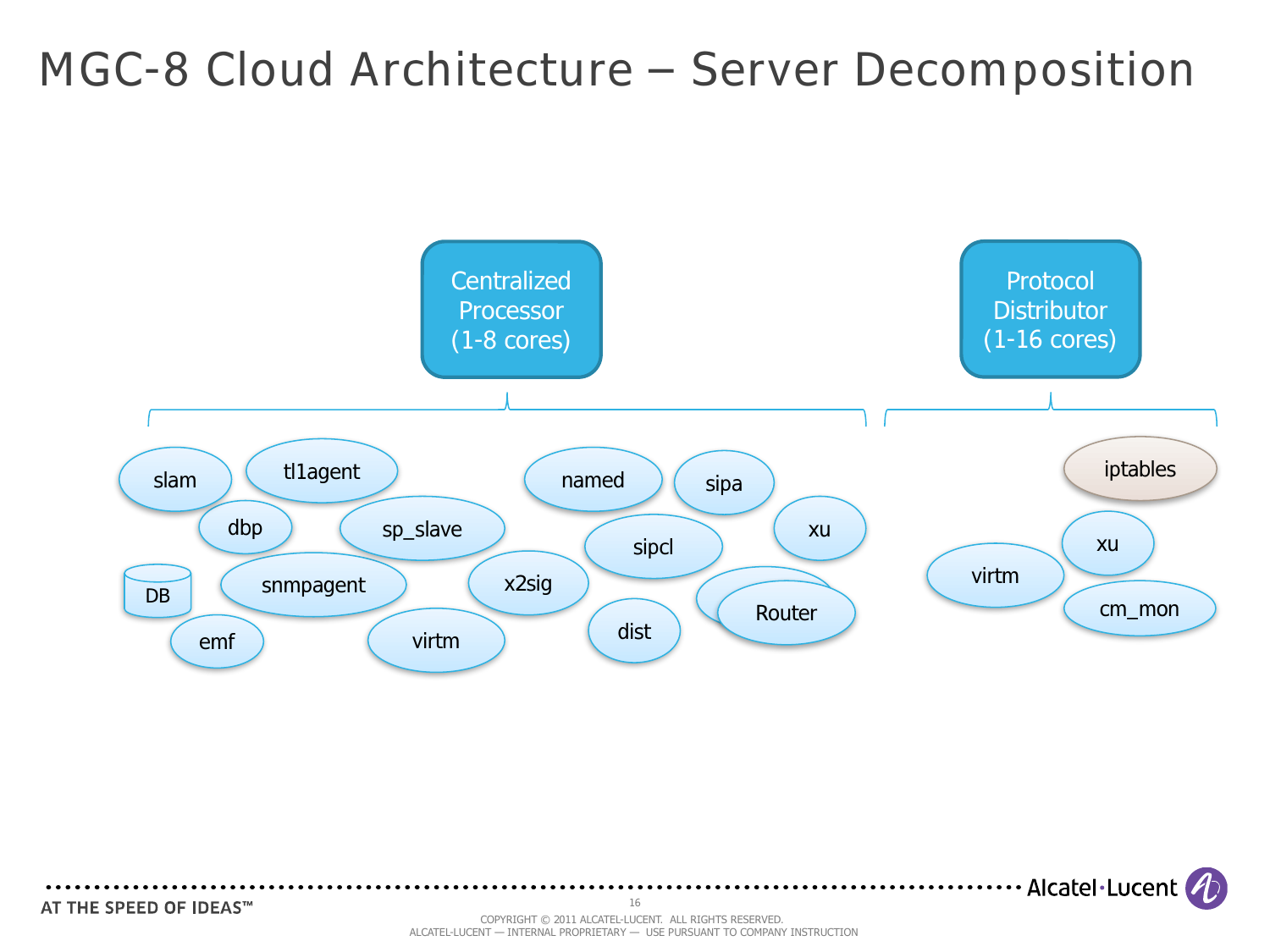

# MGC-8 Cloud Architecture – Server Decomposition

Protocol Distributor
(1-16 cores)
Centralized Processor
(1-8 cores)

iptables
tl1agent
slam
named
sipa
sp_slave
xu
dbp
xu
sipcl
virtm
x2sig
snmpagent
DB
Router
Router
cm_mon
dist
virtm
emf